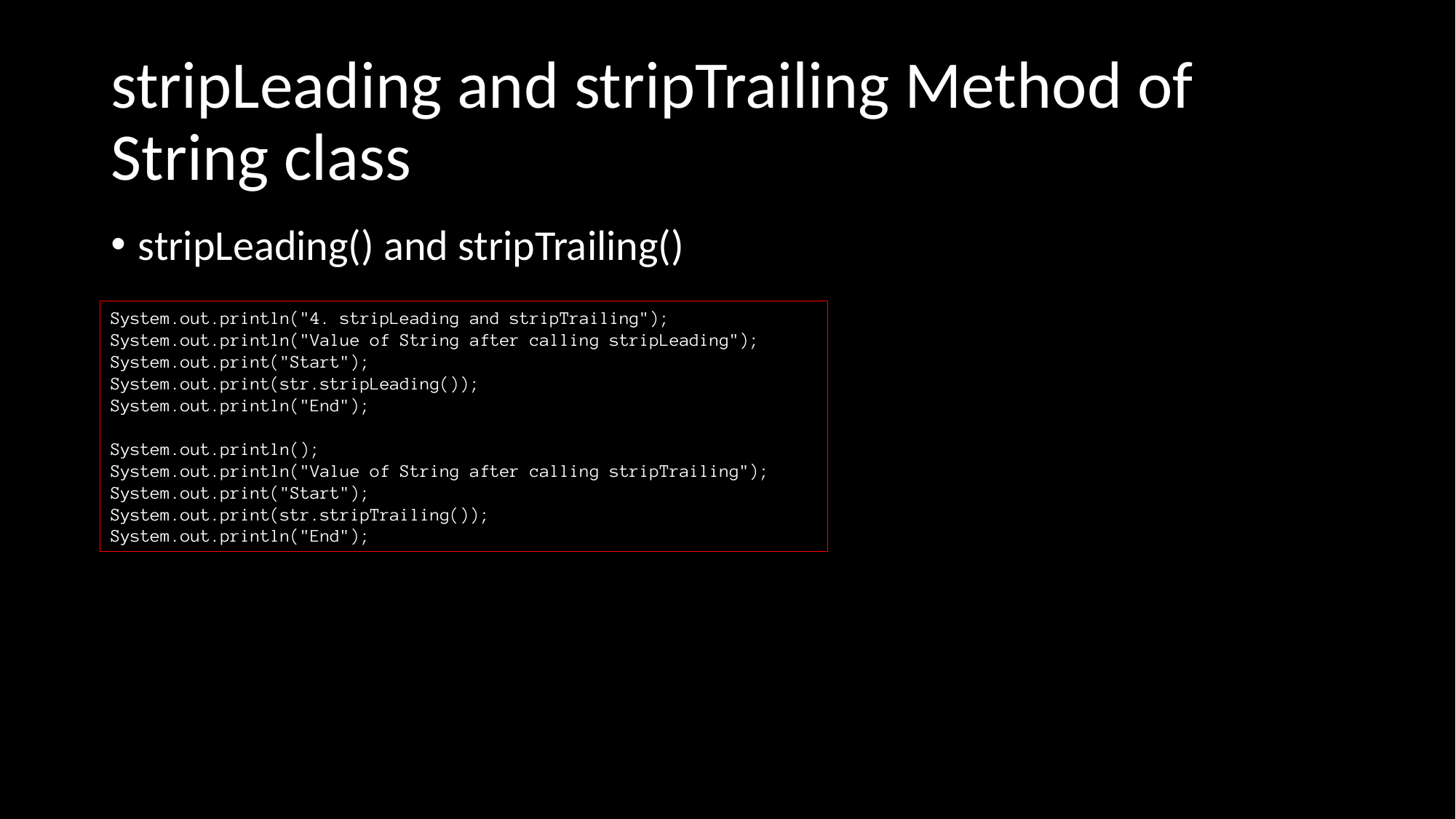

# stripLeading and stripTrailing Method of String class
stripLeading() and stripTrailing()
System.out.println("4. stripLeading and stripTrailing");
System.out.println("Value of String after calling stripLeading");
System.out.print("Start");
System.out.print(str.stripLeading());
System.out.println("End");

System.out.println();
System.out.println("Value of String after calling stripTrailing");
System.out.print("Start");
System.out.print(str.stripTrailing());
System.out.println("End");